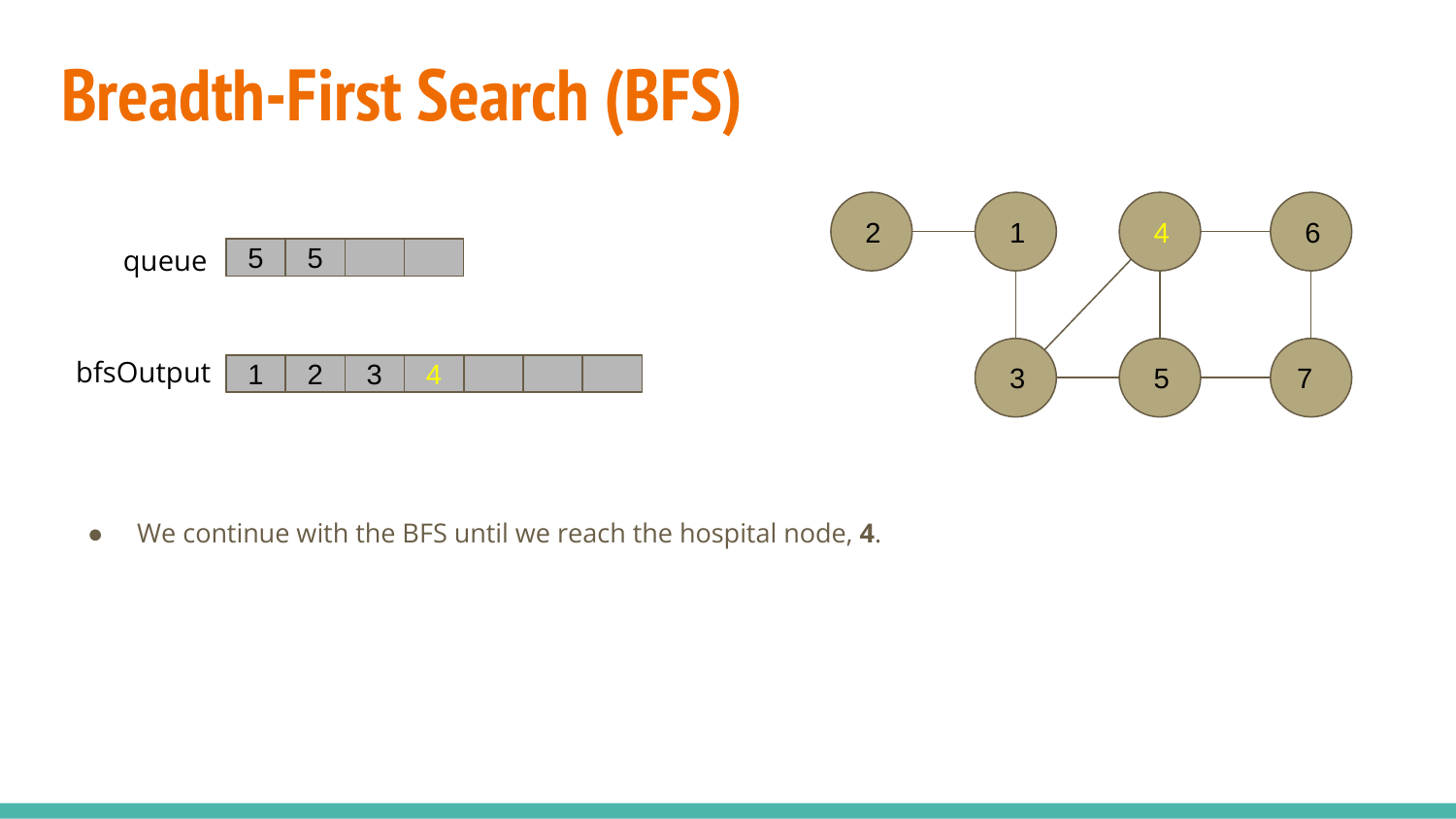

# Breadth-First Search (BFS)
 2
 1
 4
 6
 3
 5
7
queue

4
5
5
bfsOutput

1
2
3
4
We continue with the BFS until we reach the hospital node, 4.